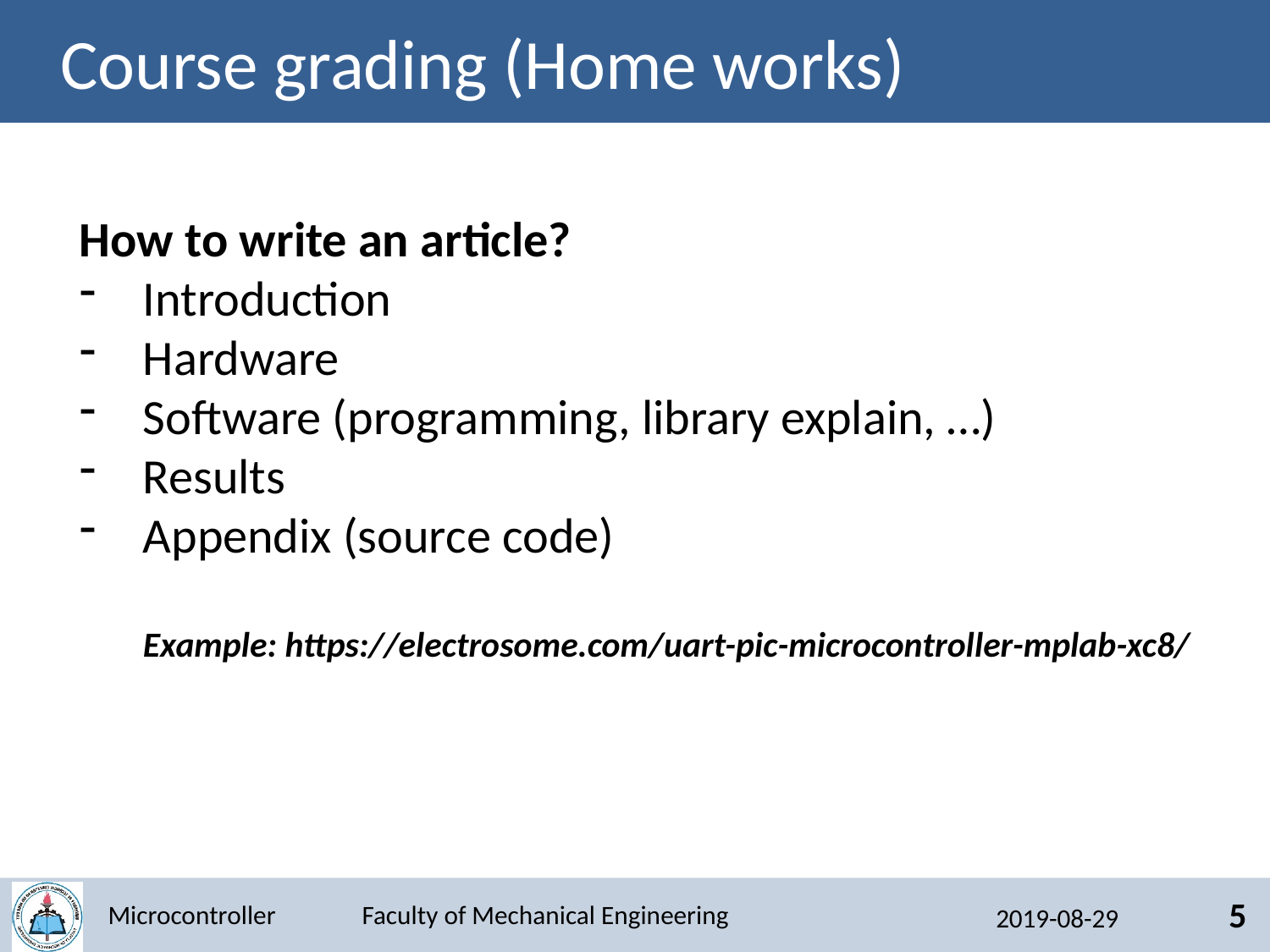

# Course grading (Home works)
How to write an article?
Introduction
Hardware
Software (programming, library explain, …)
Results
Appendix (source code)

Example: https://electrosome.com/uart-pic-microcontroller-mplab-xc8/